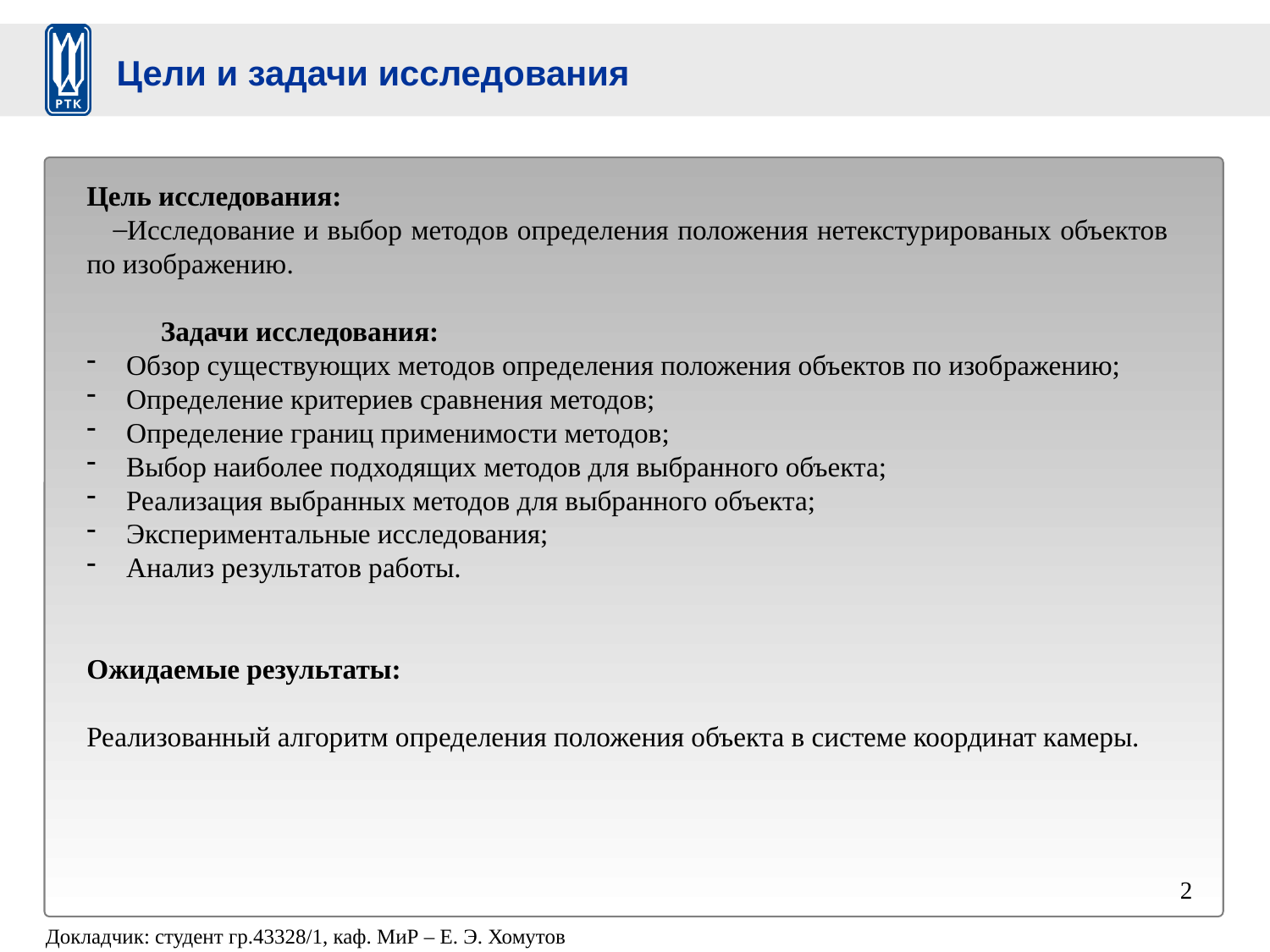

Цели и задачи исследования
Цель исследования:
Исследование и выбор методов определения положения нетекстурированых объектов по изображению.

Задачи исследования:
Обзор существующих методов определения положения объектов по изображению;
Определение критериев сравнения методов;
Определение границ применимости методов;
Выбор наиболее подходящих методов для выбранного объекта;
Реализация выбранных методов для выбранного объекта;
Экспериментальные исследования;
Анализ результатов работы.

Ожидаемые результаты:

Реализованный алгоритм определения положения объекта в системе координат камеры.
2
Докладчик: студент гр.43328/1, каф. МиР – Е. Э. Хомутов